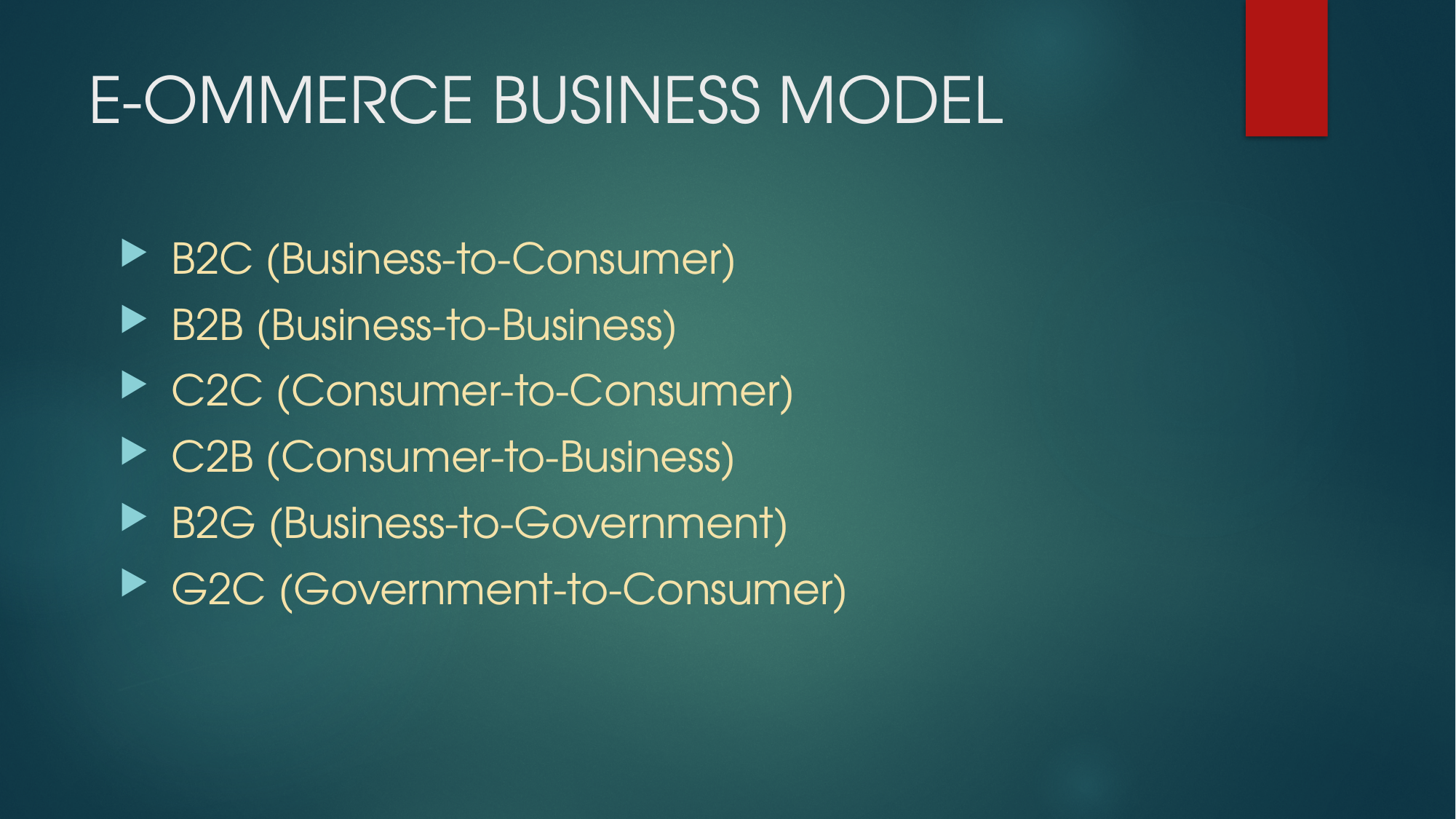

# E-OMMERCE BUSINESS MODEL
 B2C (Business-to-Consumer)
 B2B (Business-to-Business)
 C2C (Consumer-to-Consumer)
 C2B (Consumer-to-Business)
 B2G (Business-to-Government)
 G2C (Government-to-Consumer)